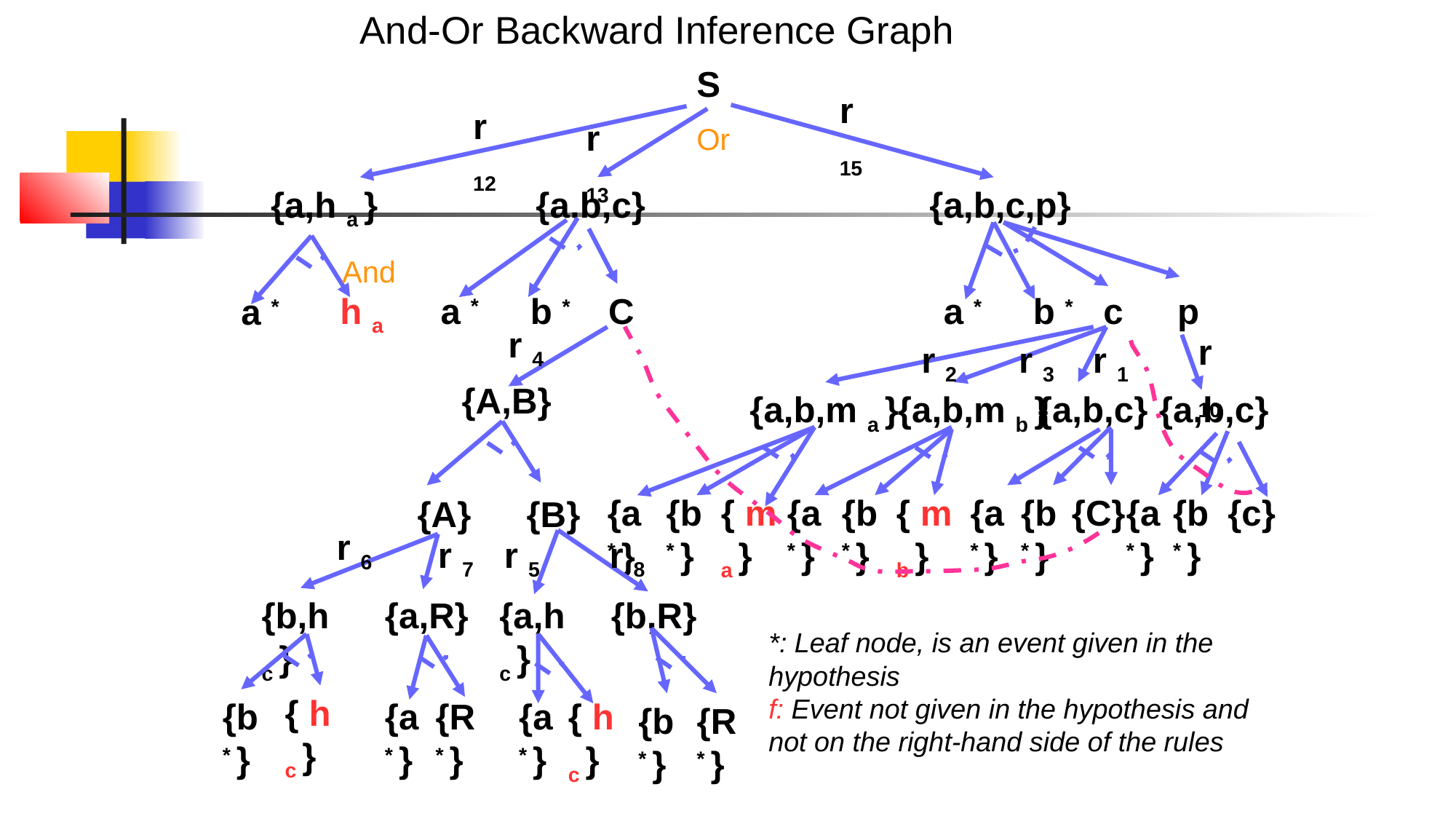

And-Or Backward Inference Graph
S
r 15
r 12

r 13
Or
{a,h a }
{a,b,c}
{a,b,c,p}

And

h a
a *
b *
a *
C
b *
c
p
a *
r 4
r 10

r 2
r 3
r 1

{A,B}
{a,b,m a }
{a,b,m b }
{a,b,c}
{a,b,c}

{a * }
{a * }
{b * }
{ m a }
{a * }
{b * }
{C}
{a * }
{b * }
{ m b }
{b * }
{c}
{A}
{B}
r 6
r 7
r 5
r 8

{b,h c }
{a,R}
{a,h c }
{b,R}
*: Leaf node, is an event given in the hypothesis
f: Event not given in the hypothesis and not on the right-hand side of the rules

{ h c }
{b * }
{a * }
{a * }
{R * }
{ h c }
{b * }
{R * }